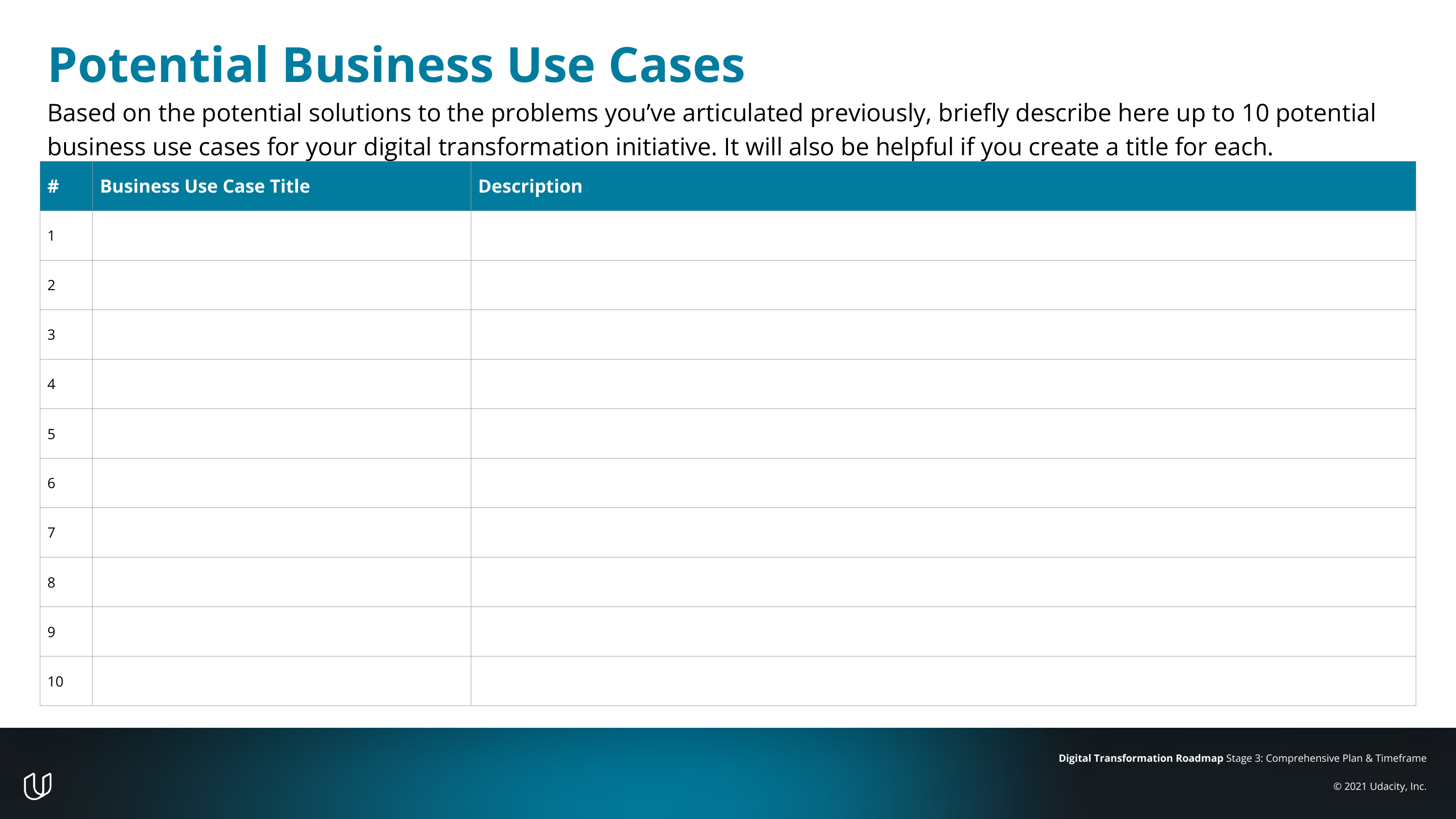

# Potential Business Use Cases
Based on the potential solutions to the problems you’ve articulated previously, briefly describe here up to 10 potential business use cases for your digital transformation initiative. It will also be helpful if you create a title for each.
| # | Business Use Case Title | Description |
| --- | --- | --- |
| 1 |  |  |
| 2 |  |  |
| 3 |  |  |
| 4 |  |  |
| 5 |  |  |
| 6 |  |  |
| 7 |  |  |
| 8 |  |  |
| 9 |  |  |
| 10 |  |  |